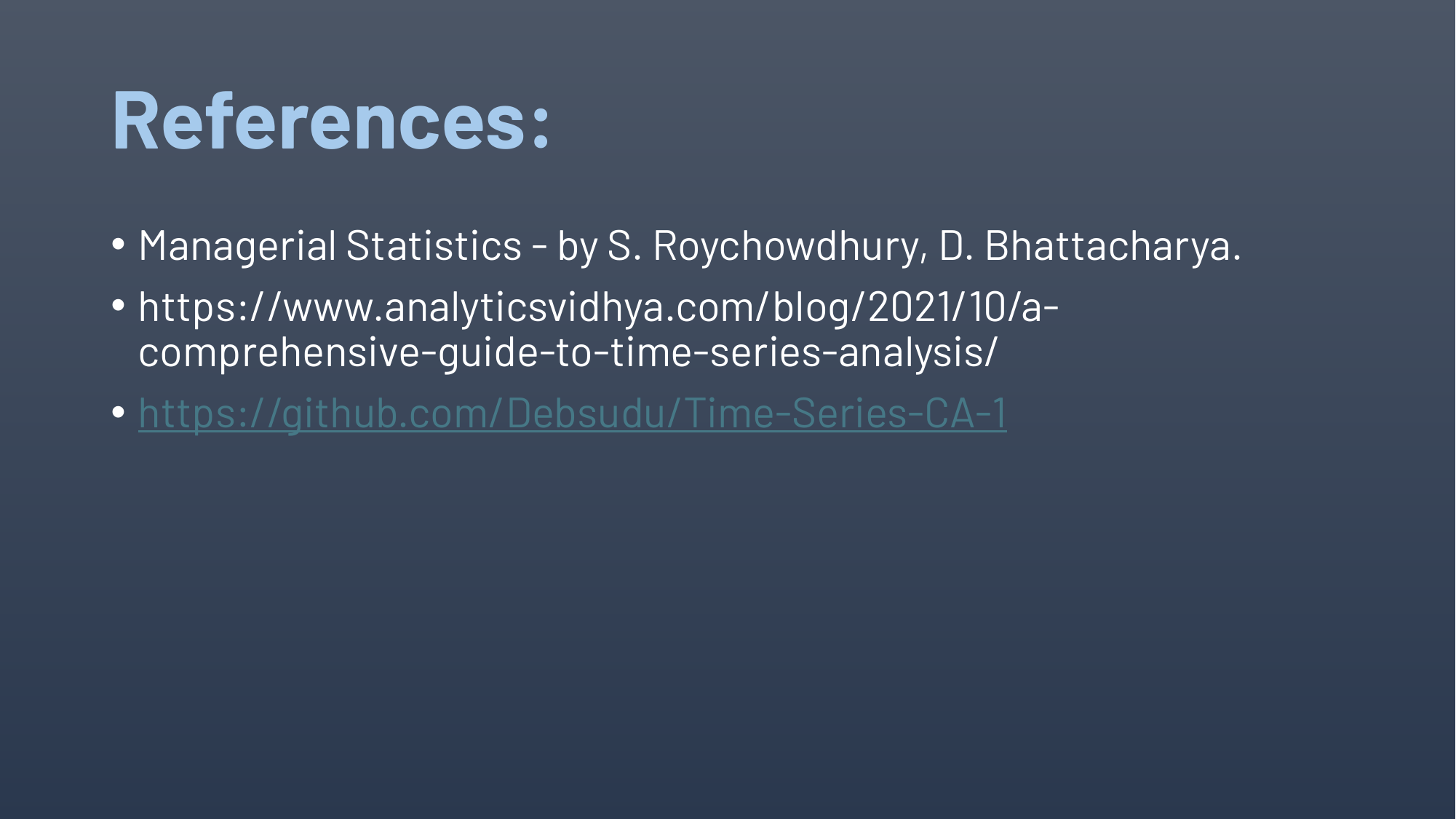

# References:
Managerial Statistics - by S. Roychowdhury, D. Bhattacharya.
https://www.analyticsvidhya.com/blog/2021/10/a-comprehensive-guide-to-time-series-analysis/
https://github.com/Debsudu/Time-Series-CA-1